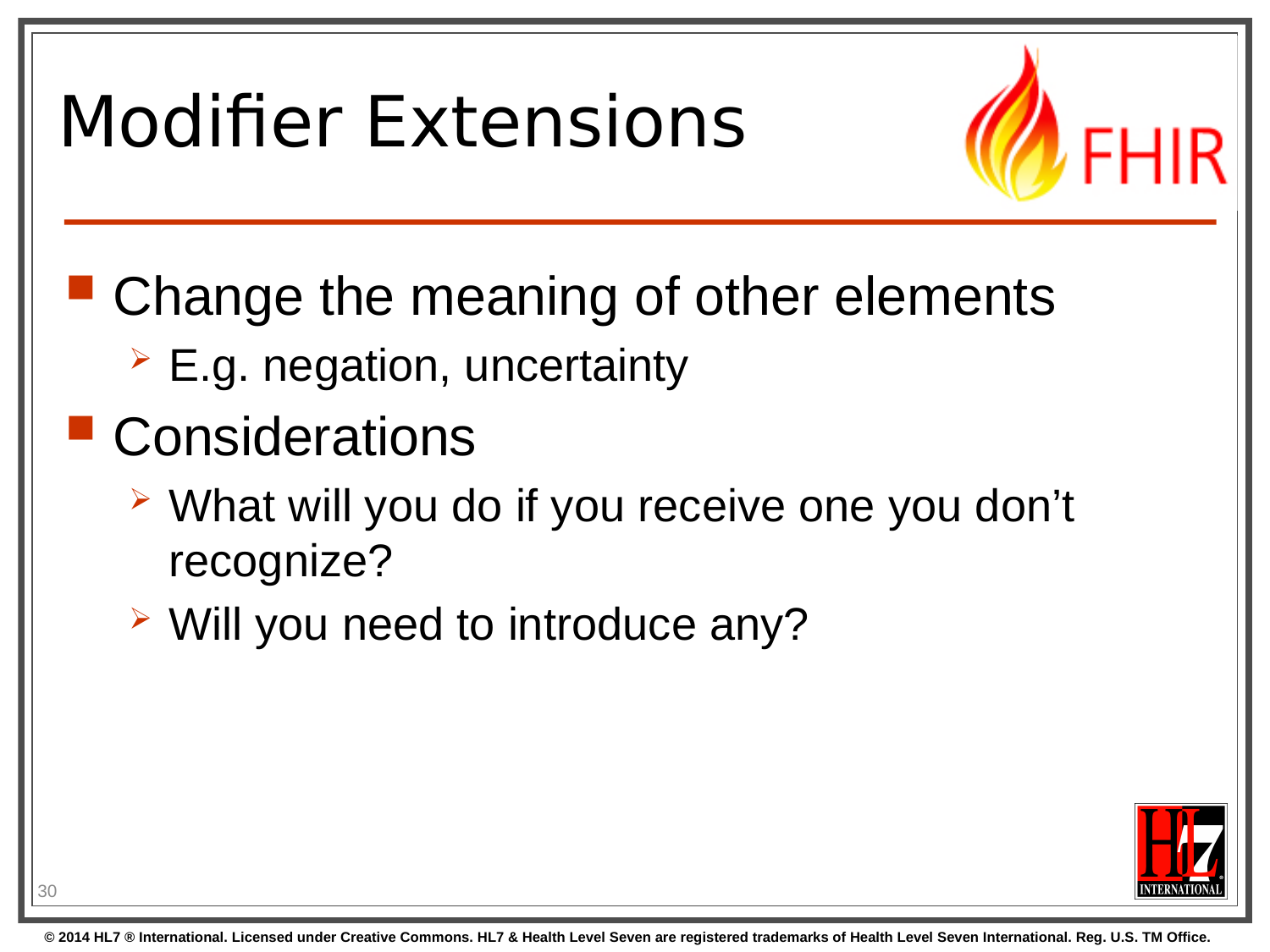

# Modifier Extensions
Change the meaning of other elements
E.g. negation, uncertainty
Considerations
What will you do if you receive one you don’t recognize?
Will you need to introduce any?

30